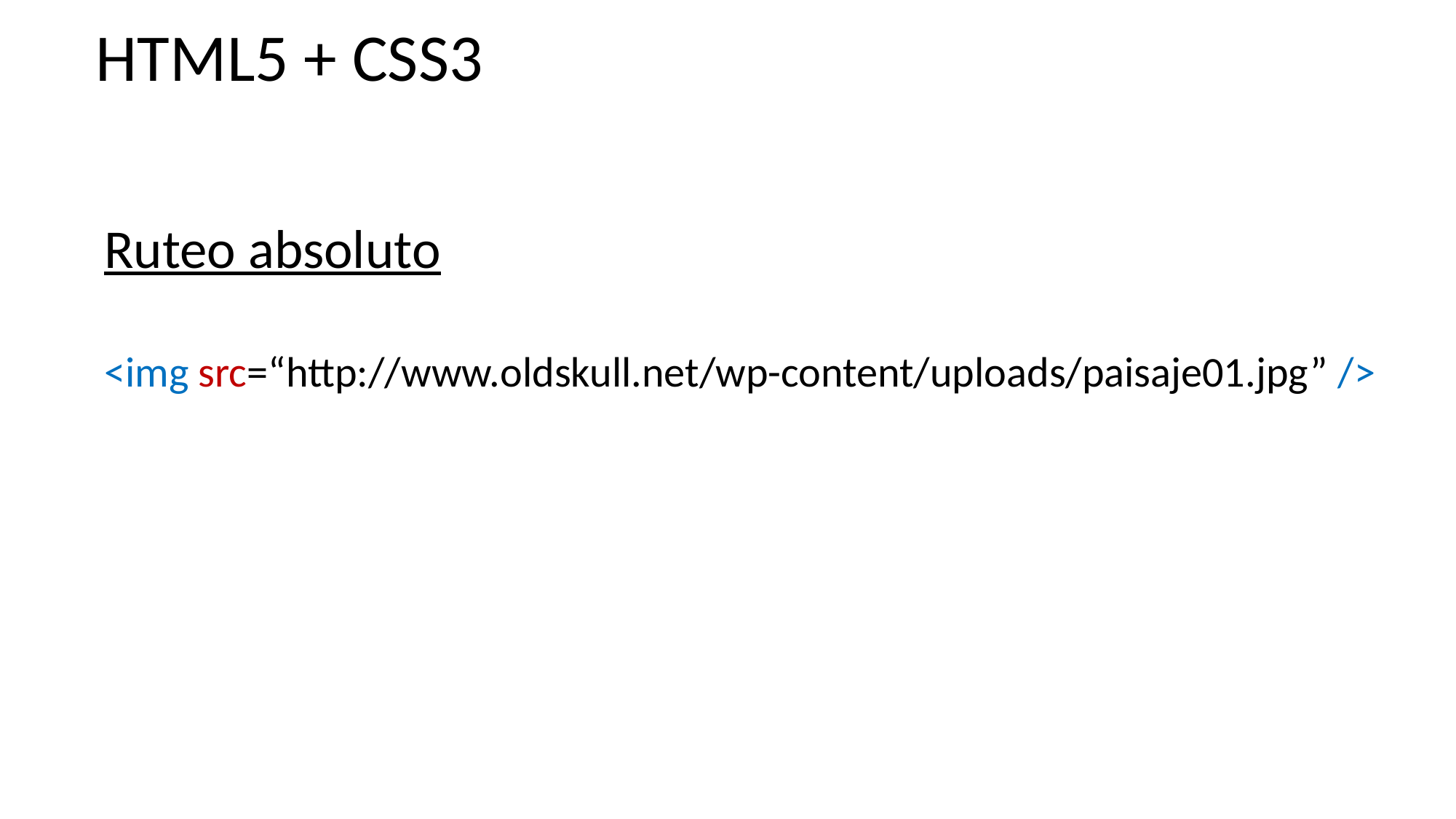

HTML5 + CSS3
Ruteo absoluto

<img src=“http://www.oldskull.net/wp-content/uploads/paisaje01.jpg” />